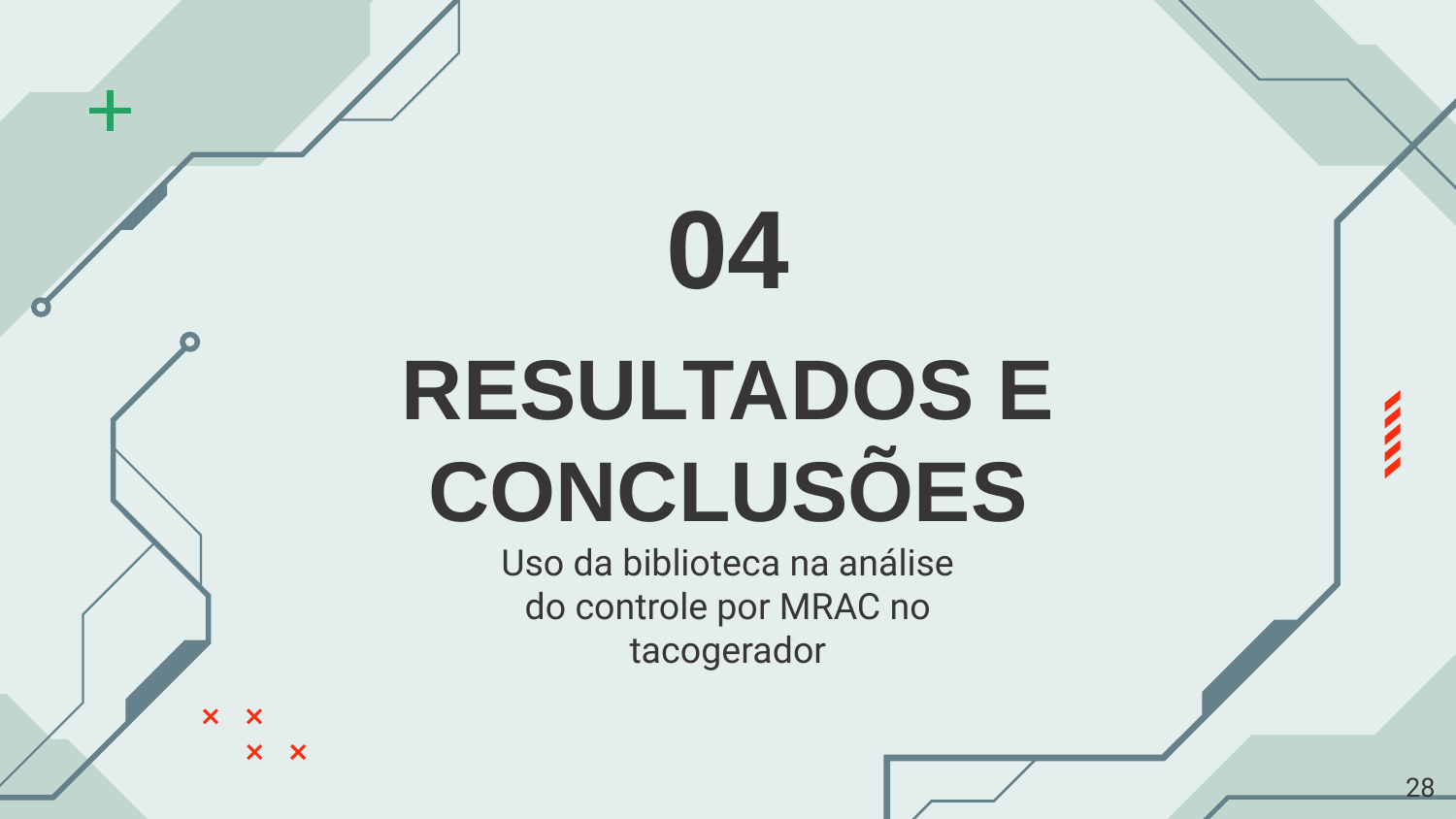

04
# RESULTADOS E CONCLUSÕES
Uso da biblioteca na análise do controle por MRAC no tacogerador
28